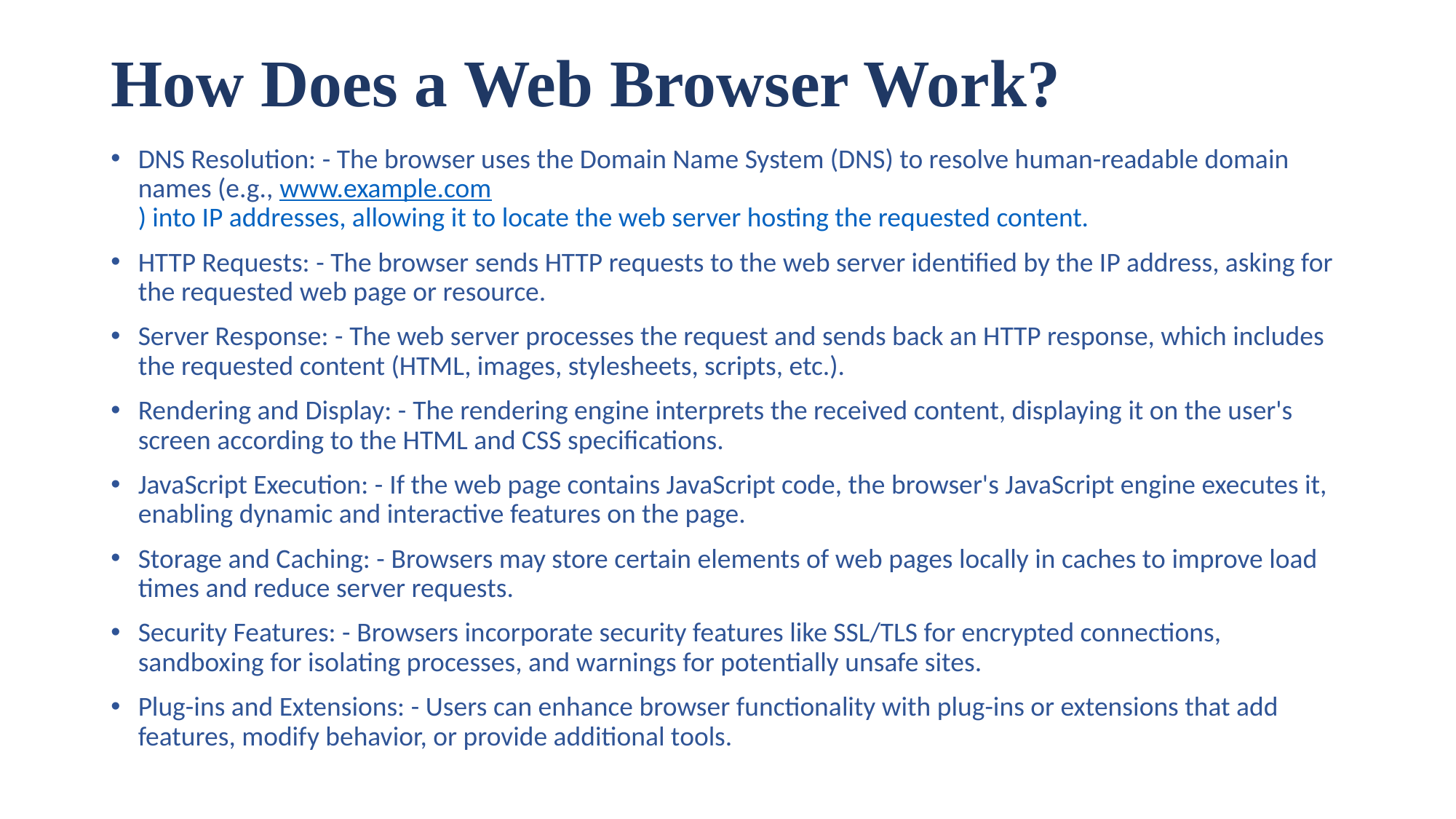

# How Does a Web Browser Work?
DNS Resolution: - The browser uses the Domain Name System (DNS) to resolve human-readable domain names (e.g., www.example.com) into IP addresses, allowing it to locate the web server hosting the requested content.
HTTP Requests: - The browser sends HTTP requests to the web server identified by the IP address, asking for the requested web page or resource.
Server Response: - The web server processes the request and sends back an HTTP response, which includes the requested content (HTML, images, stylesheets, scripts, etc.).
Rendering and Display: - The rendering engine interprets the received content, displaying it on the user's screen according to the HTML and CSS specifications.
JavaScript Execution: - If the web page contains JavaScript code, the browser's JavaScript engine executes it, enabling dynamic and interactive features on the page.
Storage and Caching: - Browsers may store certain elements of web pages locally in caches to improve load times and reduce server requests.
Security Features: - Browsers incorporate security features like SSL/TLS for encrypted connections, sandboxing for isolating processes, and warnings for potentially unsafe sites.
Plug-ins and Extensions: - Users can enhance browser functionality with plug-ins or extensions that add features, modify behavior, or provide additional tools.